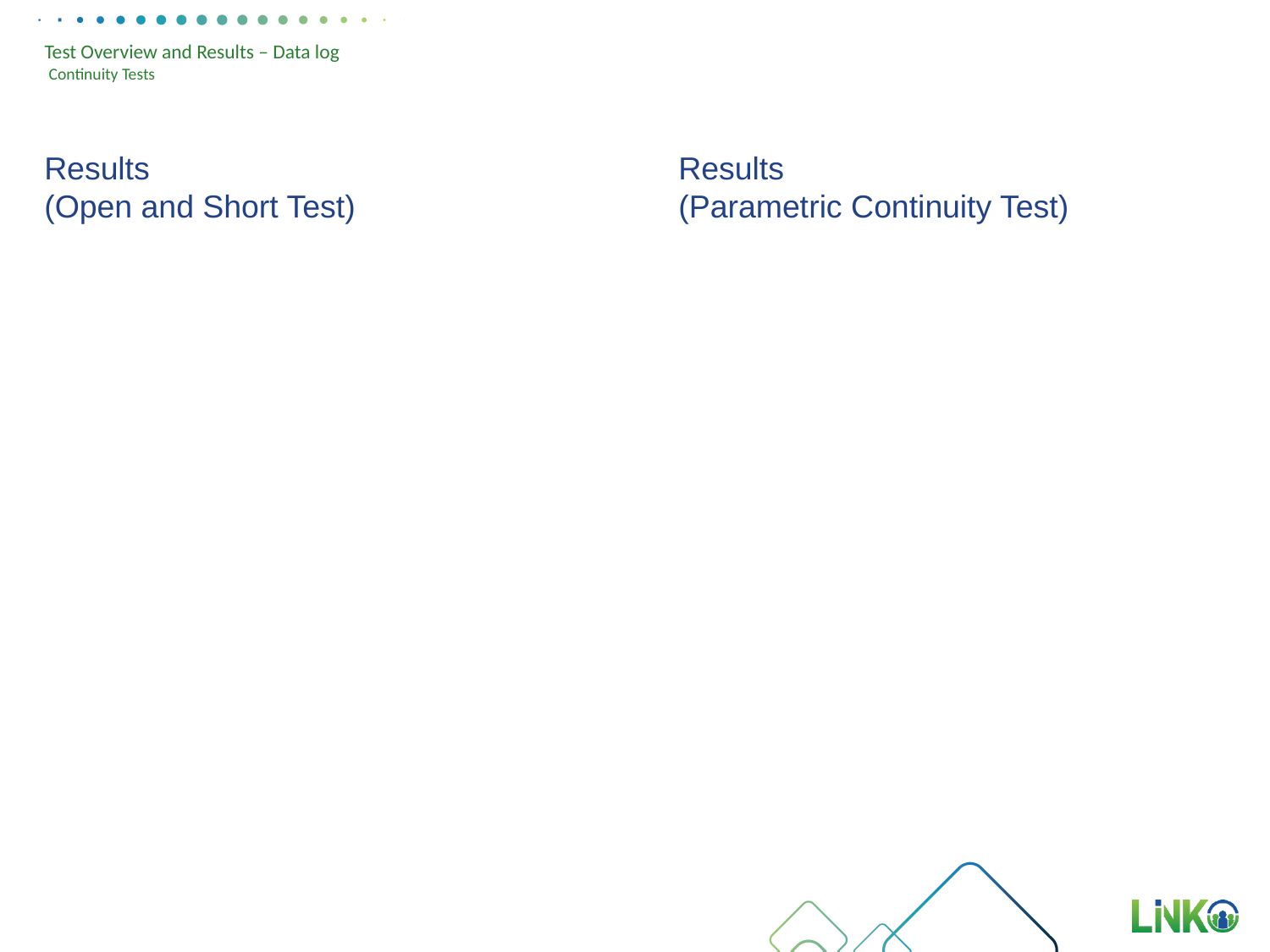

# Test Overview and Results – Data log Continuity Tests
Results
(Parametric Continuity Test)
Results
(Open and Short Test)